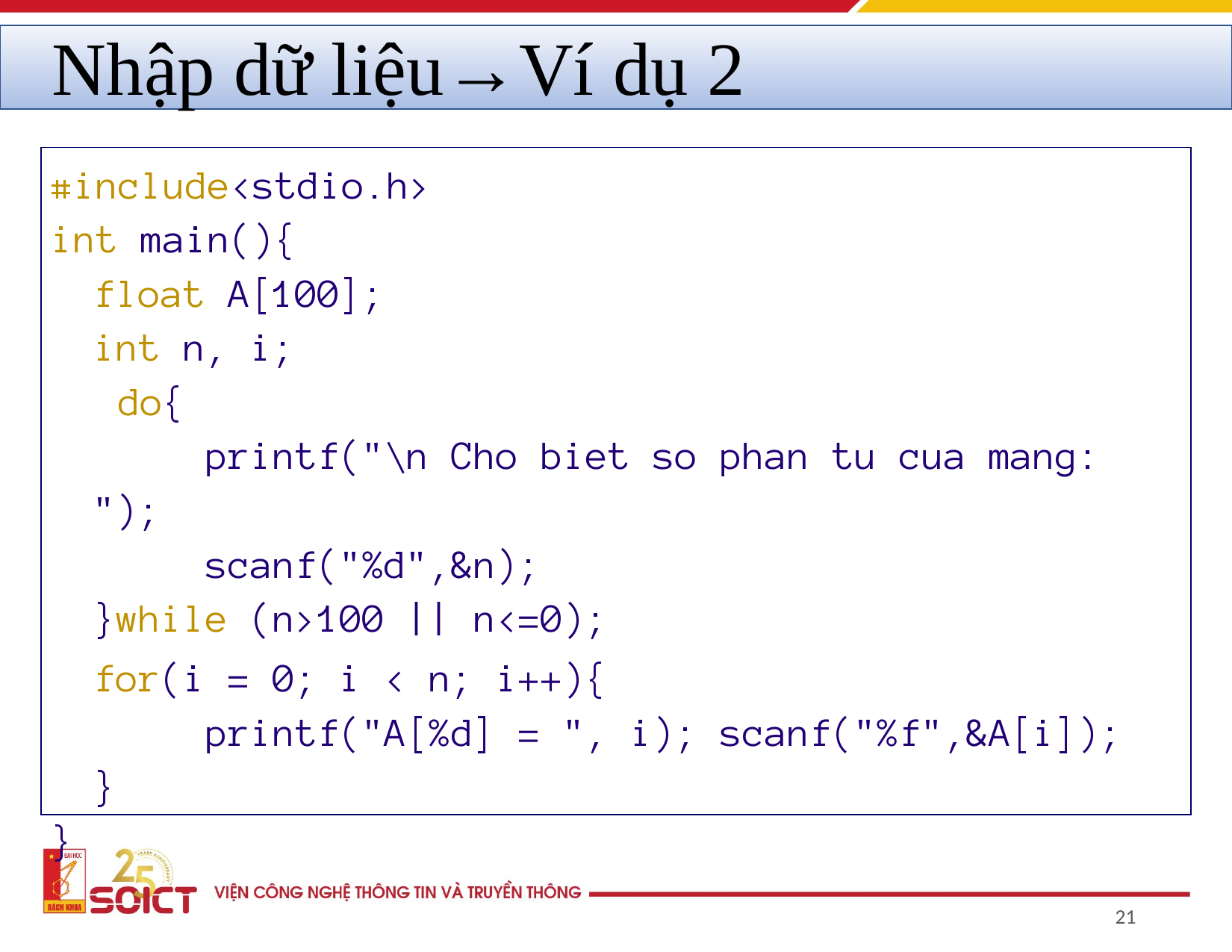

# Nhập dữ liệu→Ví dụ 2

#include<stdio.h>
int main(){
	float A[100];
	int n, i;
   do{
		printf("\n Cho biet so phan tu cua mang: ");
		scanf("%d",&n);
	}while (n>100 || n<=0);
	for(i = 0; i < n; i++){
		printf("A[%d] = ", i); scanf("%f",&A[i]);
	}
}
21